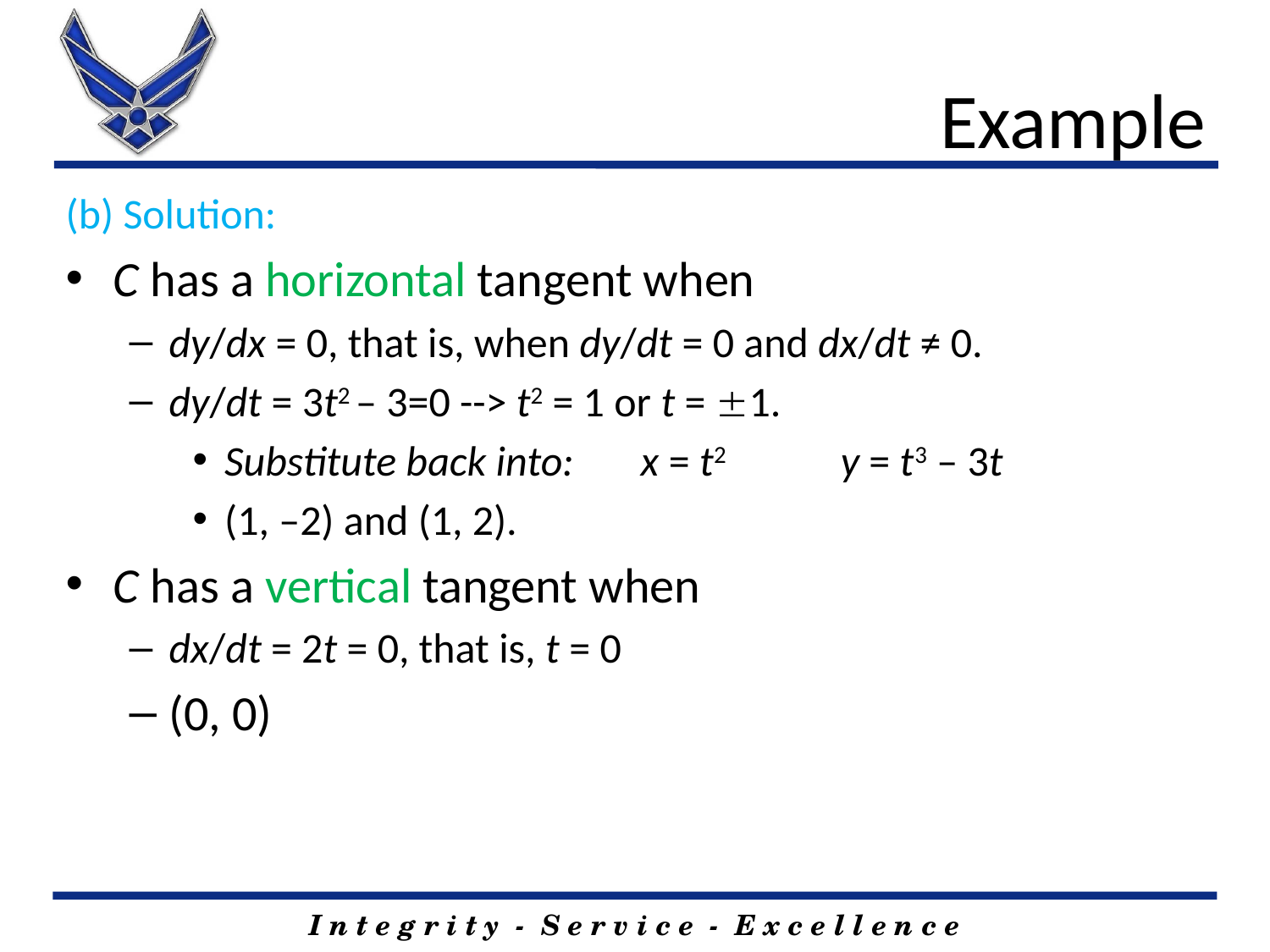

# Example
(b) Solution:
C has a horizontal tangent when
dy/dx = 0, that is, when dy/dt = 0 and dx/dt ≠ 0.
dy/dt = 3t2 – 3=0 --> t2 = 1 or t = ±1.
Substitute back into:       x = t2            y = t 3 – 3t
(1, –2) and (1, 2).
C has a vertical tangent when
dx/dt = 2t = 0, that is, t = 0
(0, 0)